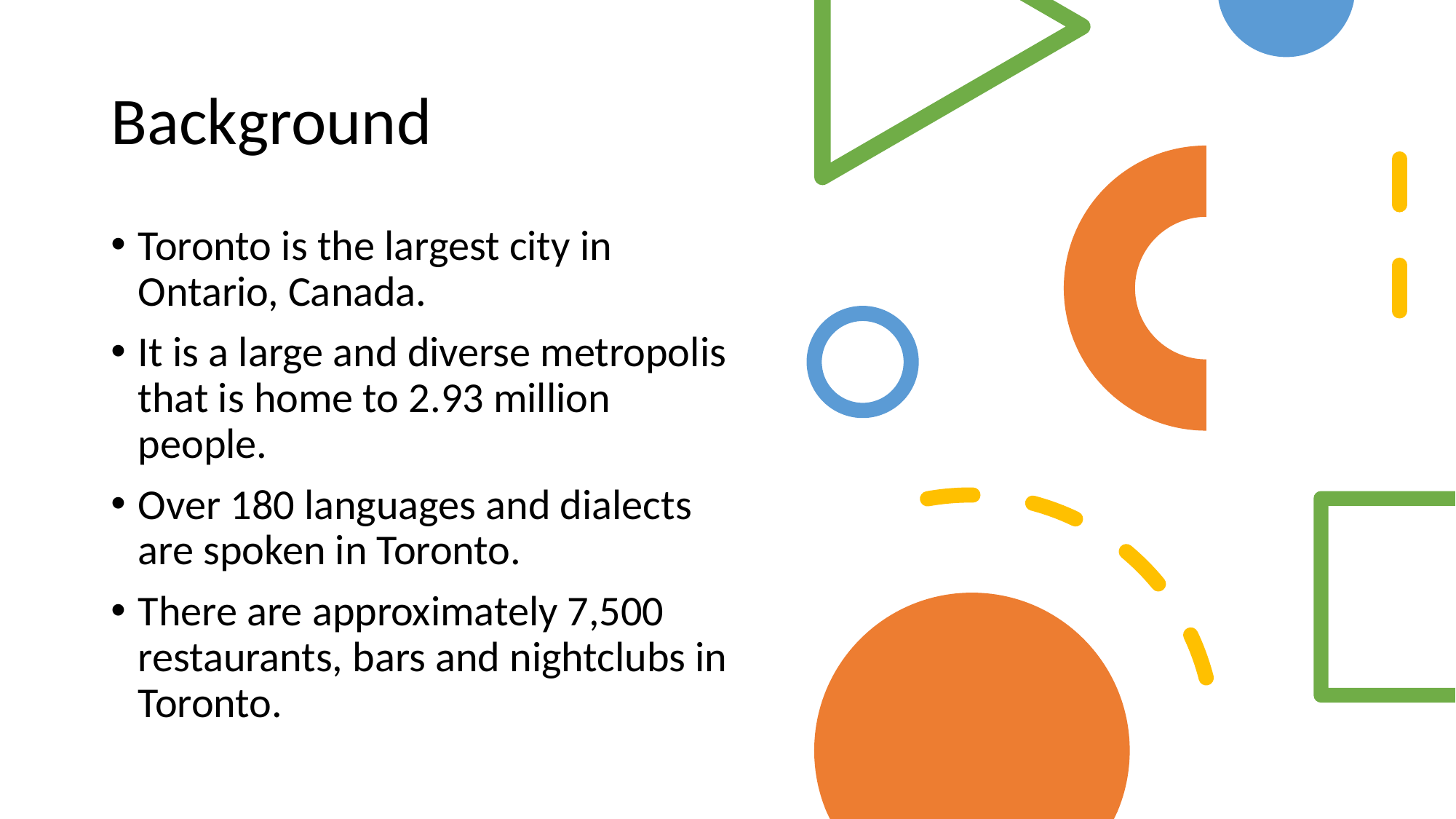

# Background

Toronto is the largest city in Ontario, Canada.
It is a large and diverse metropolis that is home to 2.93 million people.
Over 180 languages and dialects are spoken in Toronto.
There are approximately 7,500 restaurants, bars and nightclubs in Toronto.